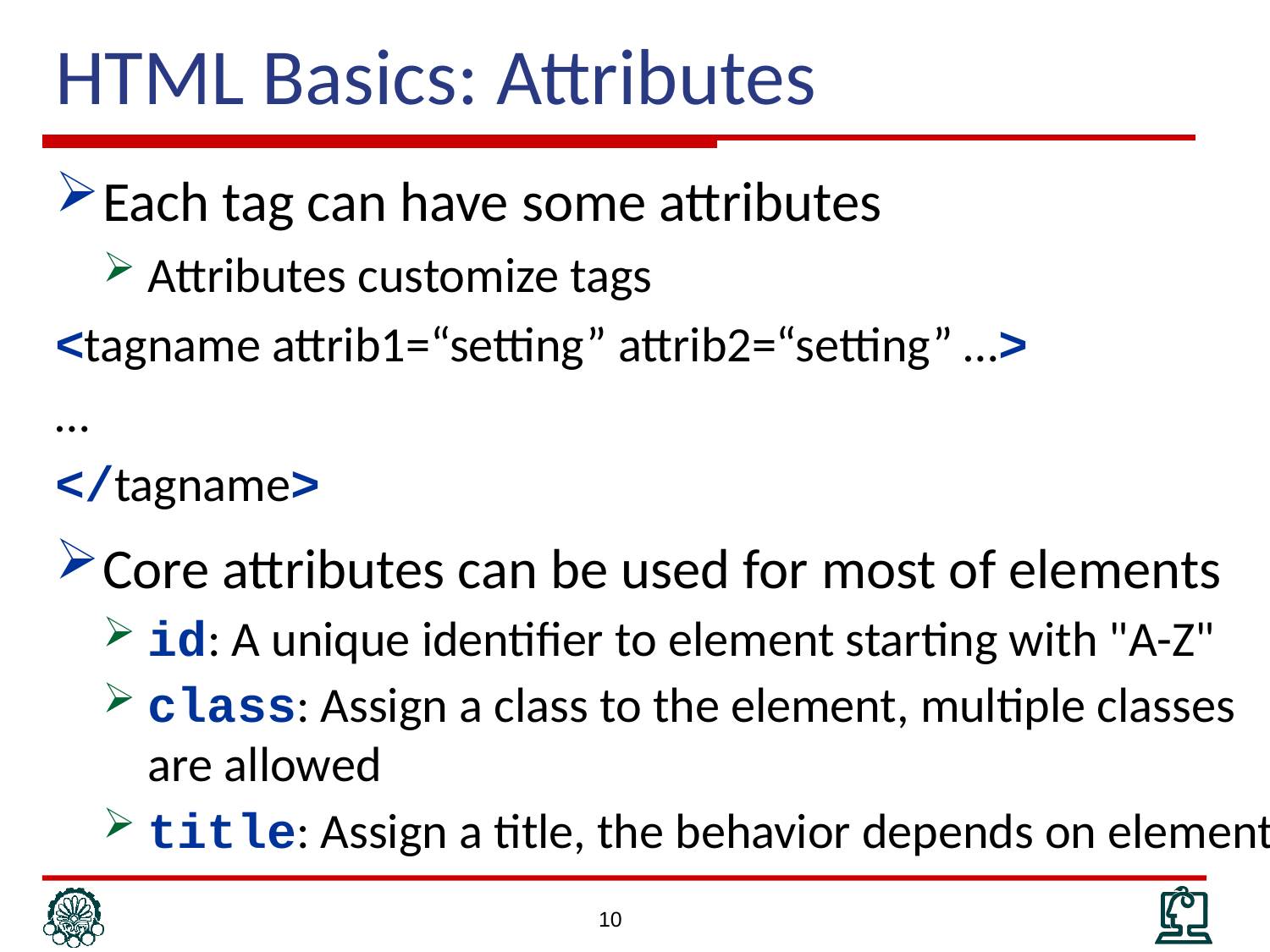

# HTML Basics: Attributes
Each tag can have some attributes
Attributes customize tags
<tagname attrib1=“setting” attrib2=“setting” …>
…
</tagname>
Core attributes can be used for most of elements
id: A unique identifier to element starting with "A-Z"
class: Assign a class to the element, multiple classes are allowed
title: Assign a title, the behavior depends on element

10